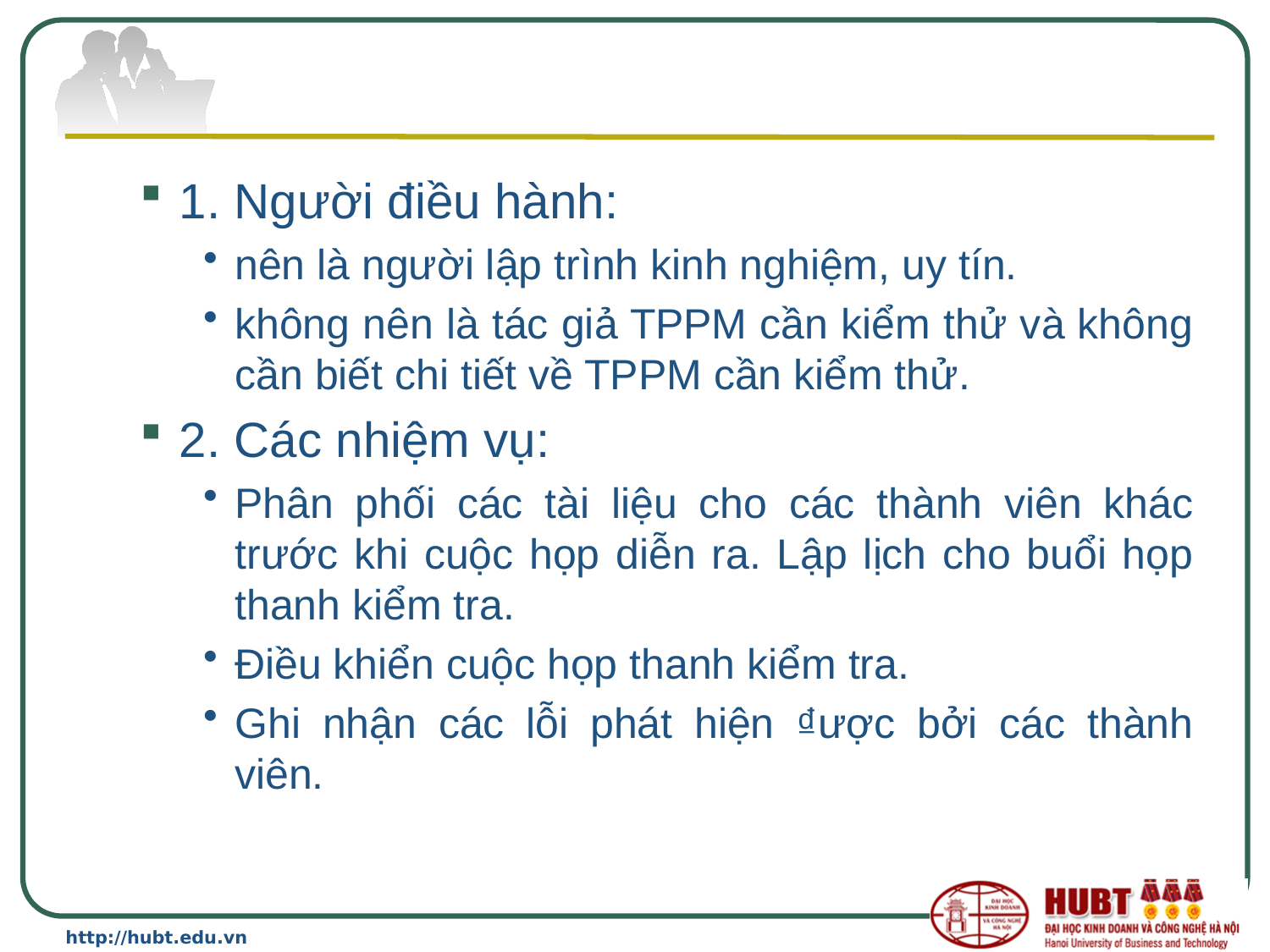

#
1. Người điều hành:
nên là người lập trình kinh nghiệm, uy tín.
không nên là tác giả TPPM cần kiểm thử và không cần biết chi tiết về TPPM cần kiểm thử.
2. Các nhiệm vụ:
Phân phối các tài liệu cho các thành viên khác trước khi cuộc họp diễn ra. Lập lịch cho buổi họp thanh kiểm tra.
Điều khiển cuộc họp thanh kiểm tra.
Ghi nhận các lỗi phát hiện ₫ược bởi các thành viên.
http://hubt.edu.vn